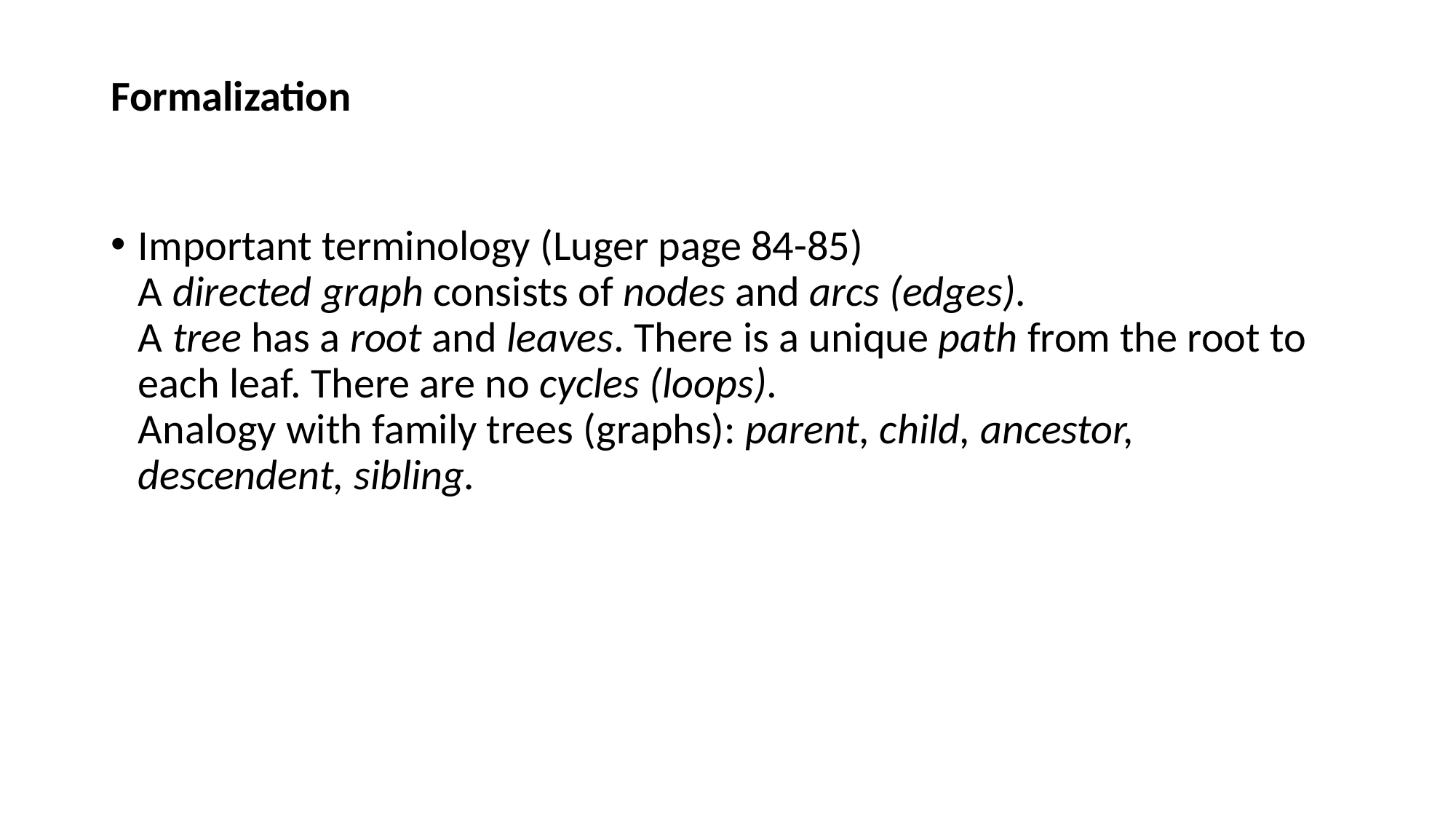

# Formalization
Important terminology (Luger page 84-85)
A directed graph consists of nodes and arcs (edges).
A tree has a root and leaves. There is a unique path from the root to each leaf. There are no cycles (loops).
Analogy with family trees (graphs): parent, child, ancestor, descendent, sibling.